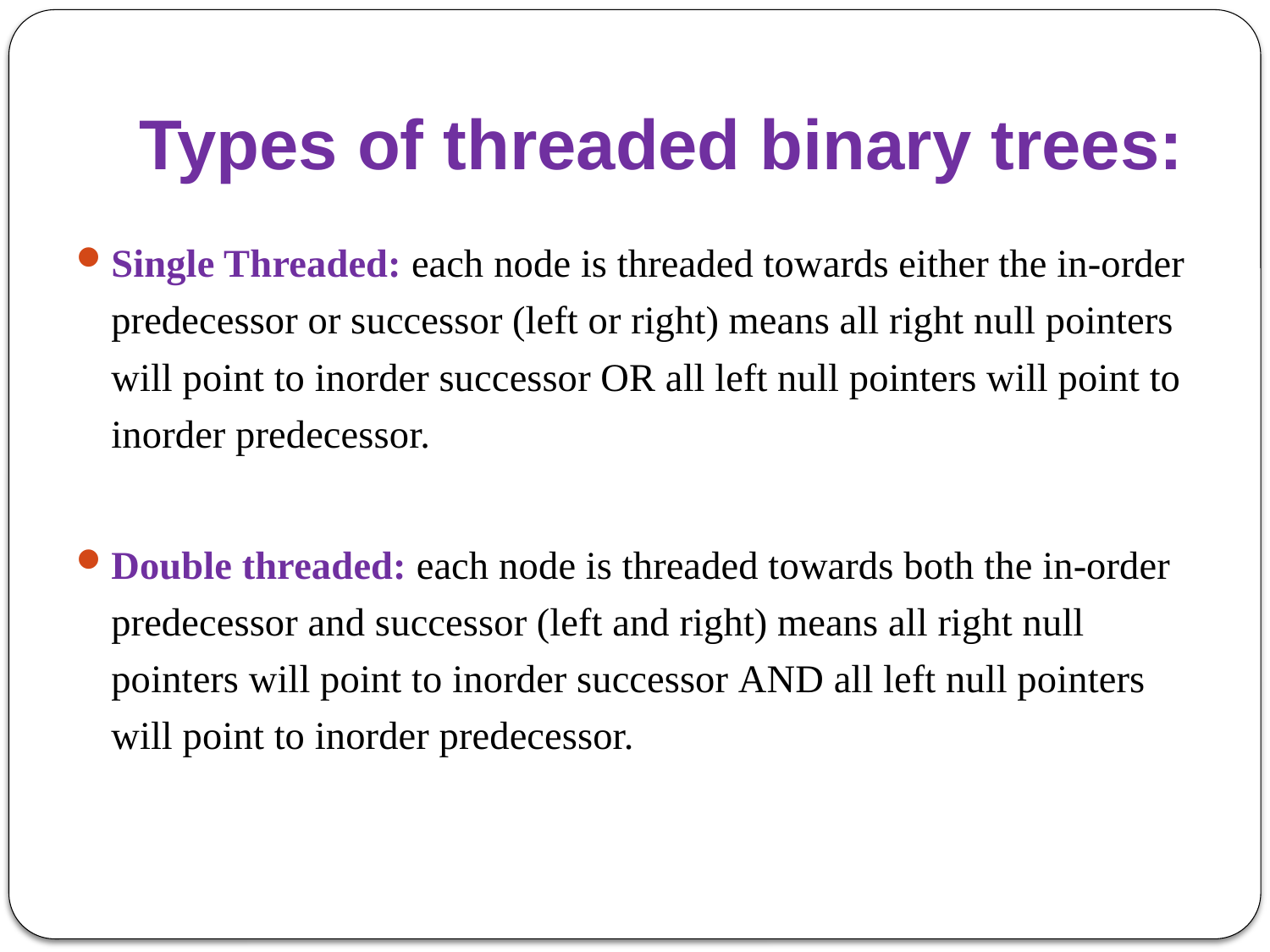

# Types of threaded binary trees:
Single Threaded: each node is threaded towards either the in-order predecessor or successor (left or right) means all right null pointers will point to inorder successor OR all left null pointers will point to inorder predecessor.

Double threaded: each node is threaded towards both the in-order predecessor and successor (left and right) means all right null pointers will point to inorder successor AND all left null pointers will point to inorder predecessor.